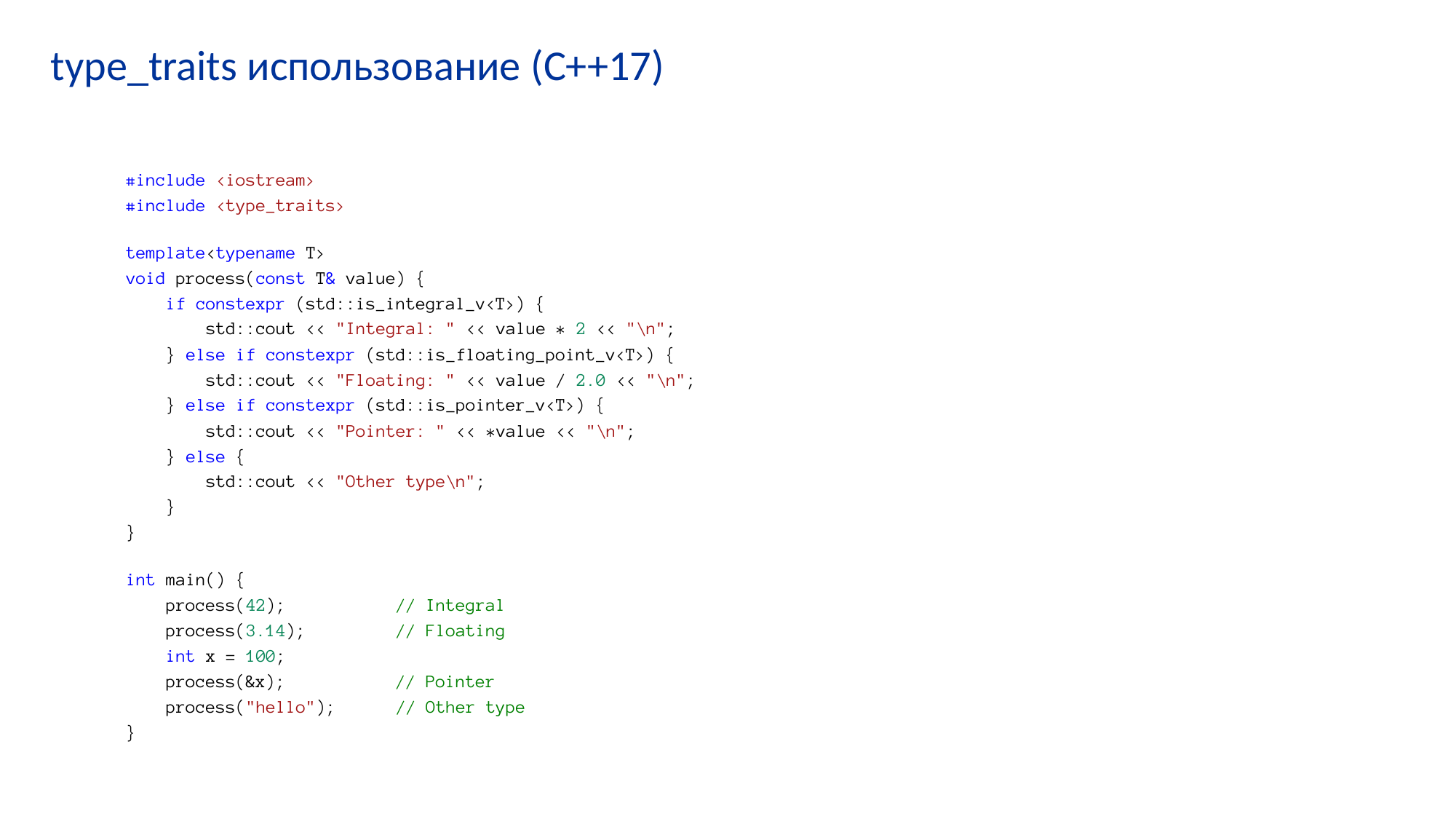

# type_traits использование (C++17)
#include <iostream>
#include <type_traits>
template<typename T>
void process(const T& value) {
    if constexpr (std::is_integral_v<T>) {
        std::cout << "Integral: " << value * 2 << "\n";
    } else if constexpr (std::is_floating_point_v<T>) {
        std::cout << "Floating: " << value / 2.0 << "\n";
    } else if constexpr (std::is_pointer_v<T>) {
        std::cout << "Pointer: " << *value << "\n";
    } else {
        std::cout << "Other type\n";
    }
}
int main() {
    process(42);           // Integral
    process(3.14);         // Floating
    int x = 100;
    process(&x);           // Pointer
    process("hello");      // Other type
}